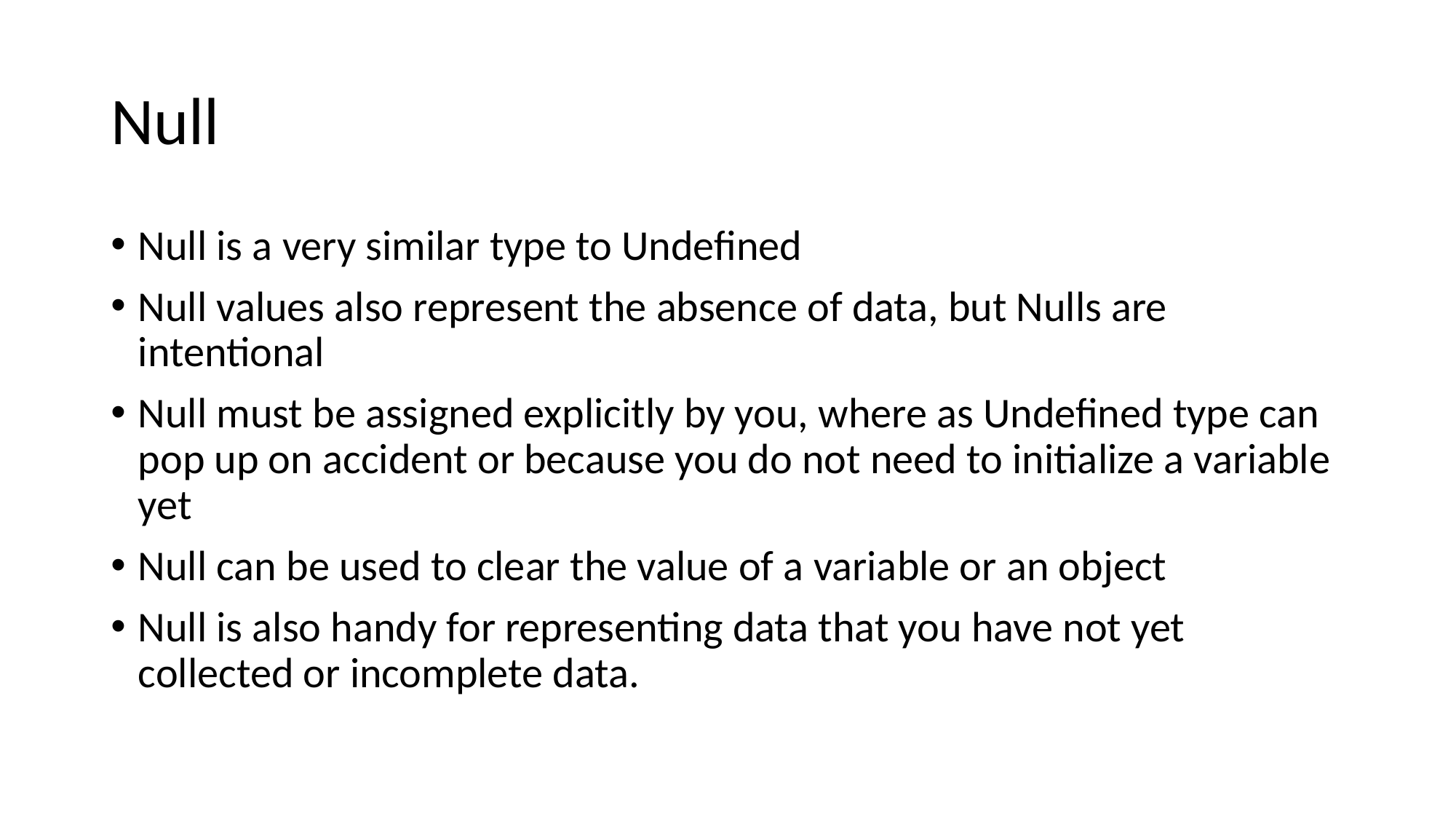

# Null
Null is a very similar type to Undefined
Null values also represent the absence of data, but Nulls are intentional
Null must be assigned explicitly by you, where as Undefined type can pop up on accident or because you do not need to initialize a variable yet
Null can be used to clear the value of a variable or an object
Null is also handy for representing data that you have not yet collected or incomplete data.